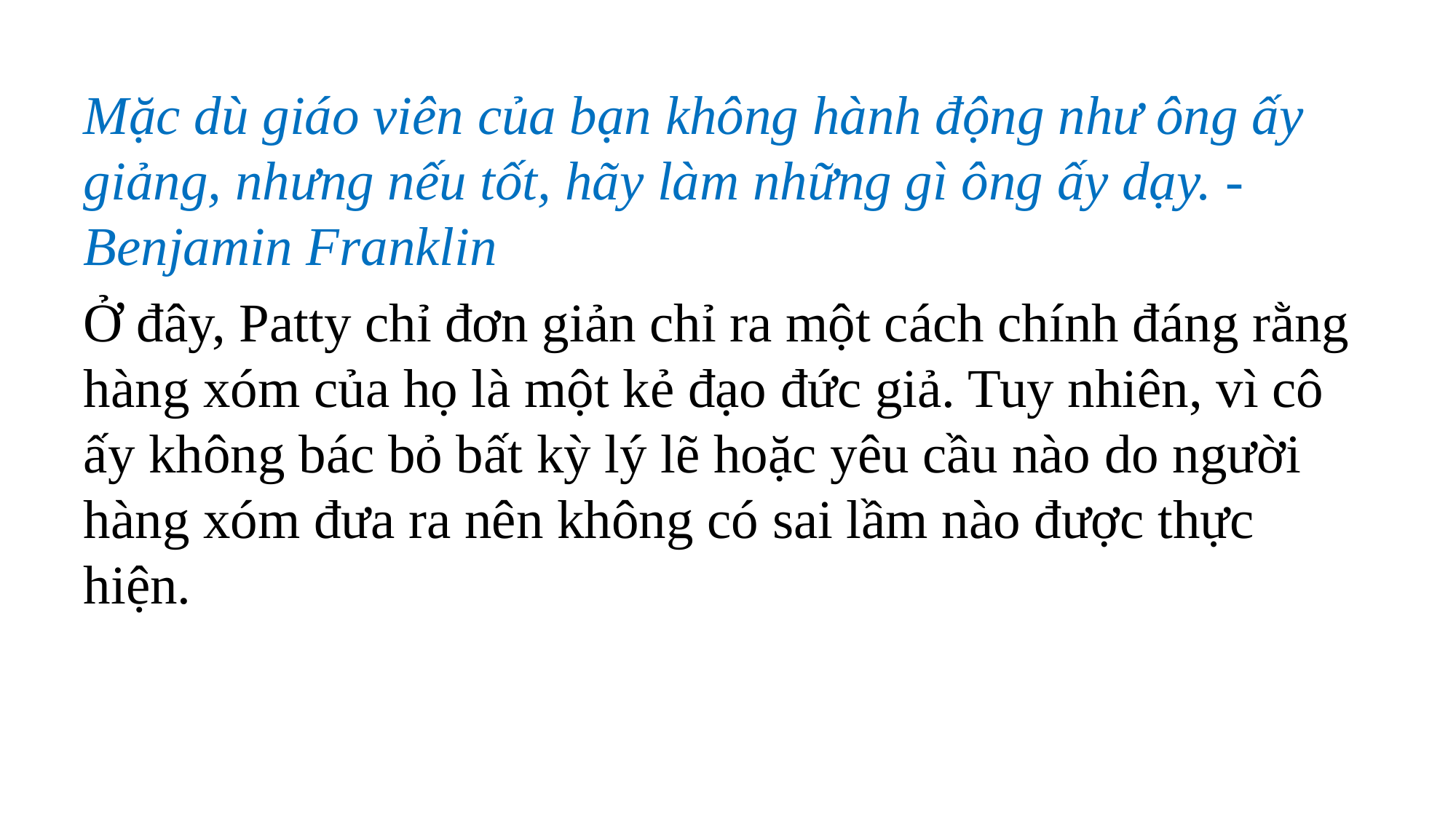

Mặc dù giáo viên của bạn không hành động như ông ấy giảng, nhưng nếu tốt, hãy làm những gì ông ấy dạy. -Benjamin Franklin
Ở đây, Patty chỉ đơn giản chỉ ra một cách chính đáng rằng hàng xóm của họ là một kẻ đạo đức giả. Tuy nhiên, vì cô ấy không bác bỏ bất kỳ lý lẽ hoặc yêu cầu nào do người hàng xóm đưa ra nên không có sai lầm nào được thực hiện.